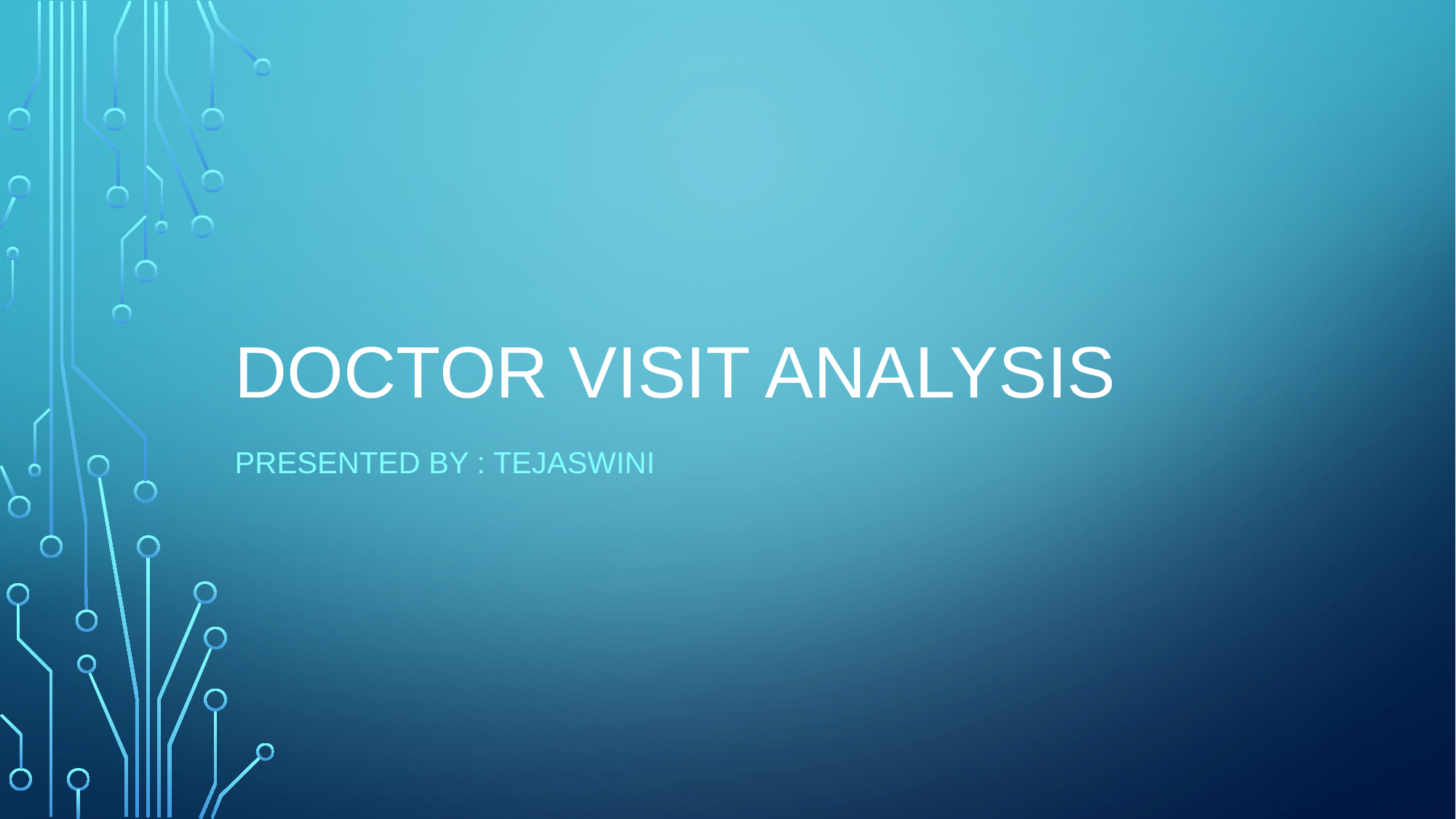

# DoCTOR VISIT ANALYSIS
PRESENTED BY : TEJASWINI